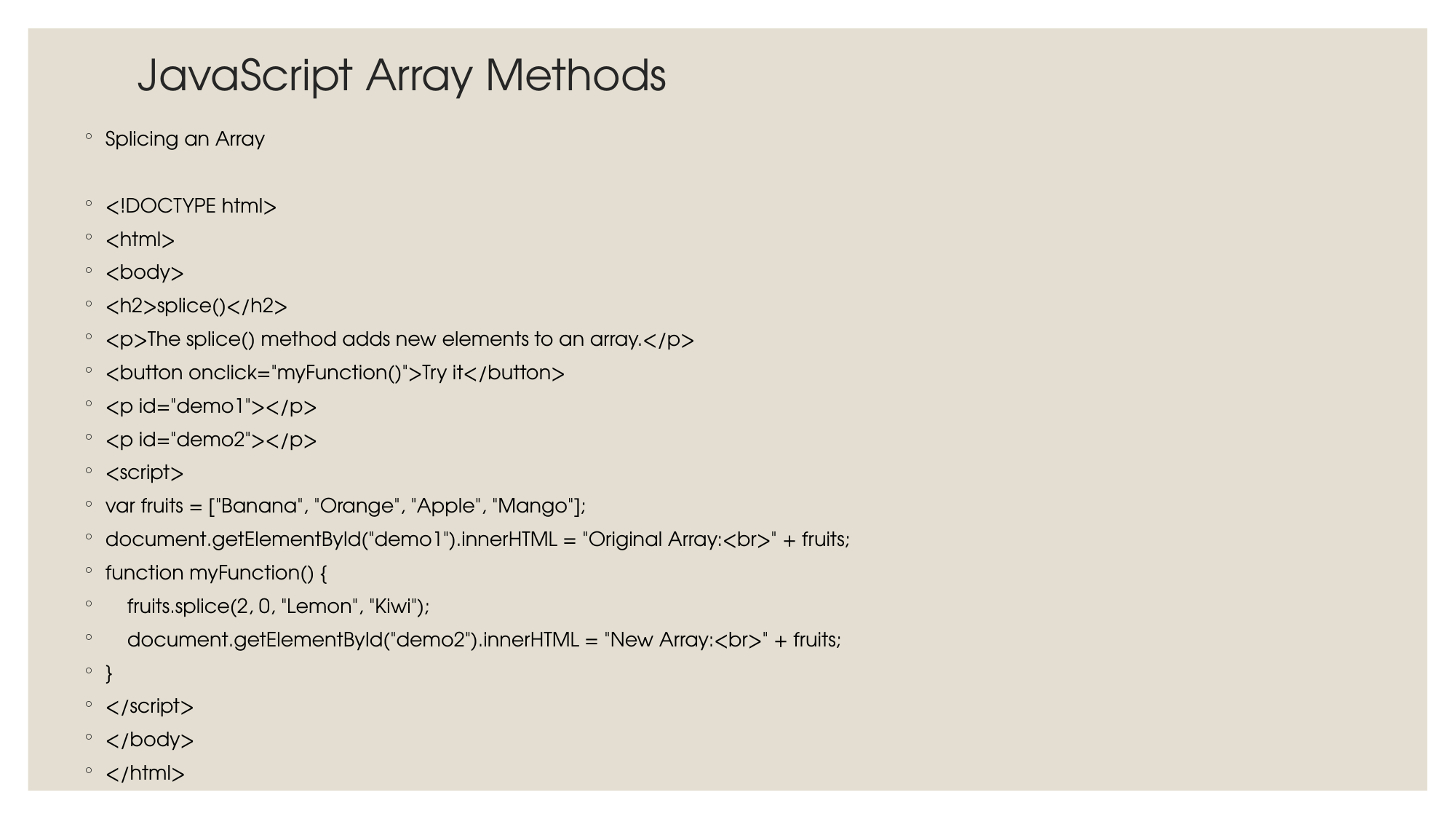

# JavaScript Array Methods
Splicing an Array

<!DOCTYPE html>
<html>
<body>
<h2>splice()</h2>
<p>The splice() method adds new elements to an array.</p>
<button onclick="myFunction()">Try it</button>
<p id="demo1"></p>
<p id="demo2"></p>
<script>
var fruits = ["Banana", "Orange", "Apple", "Mango"];
document.getElementById("demo1").innerHTML = "Original Array:<br>" + fruits;
function myFunction() {
    fruits.splice(2, 0, "Lemon", "Kiwi");
    document.getElementById("demo2").innerHTML = "New Array:<br>" + fruits;
}
</script>
</body>
</html>